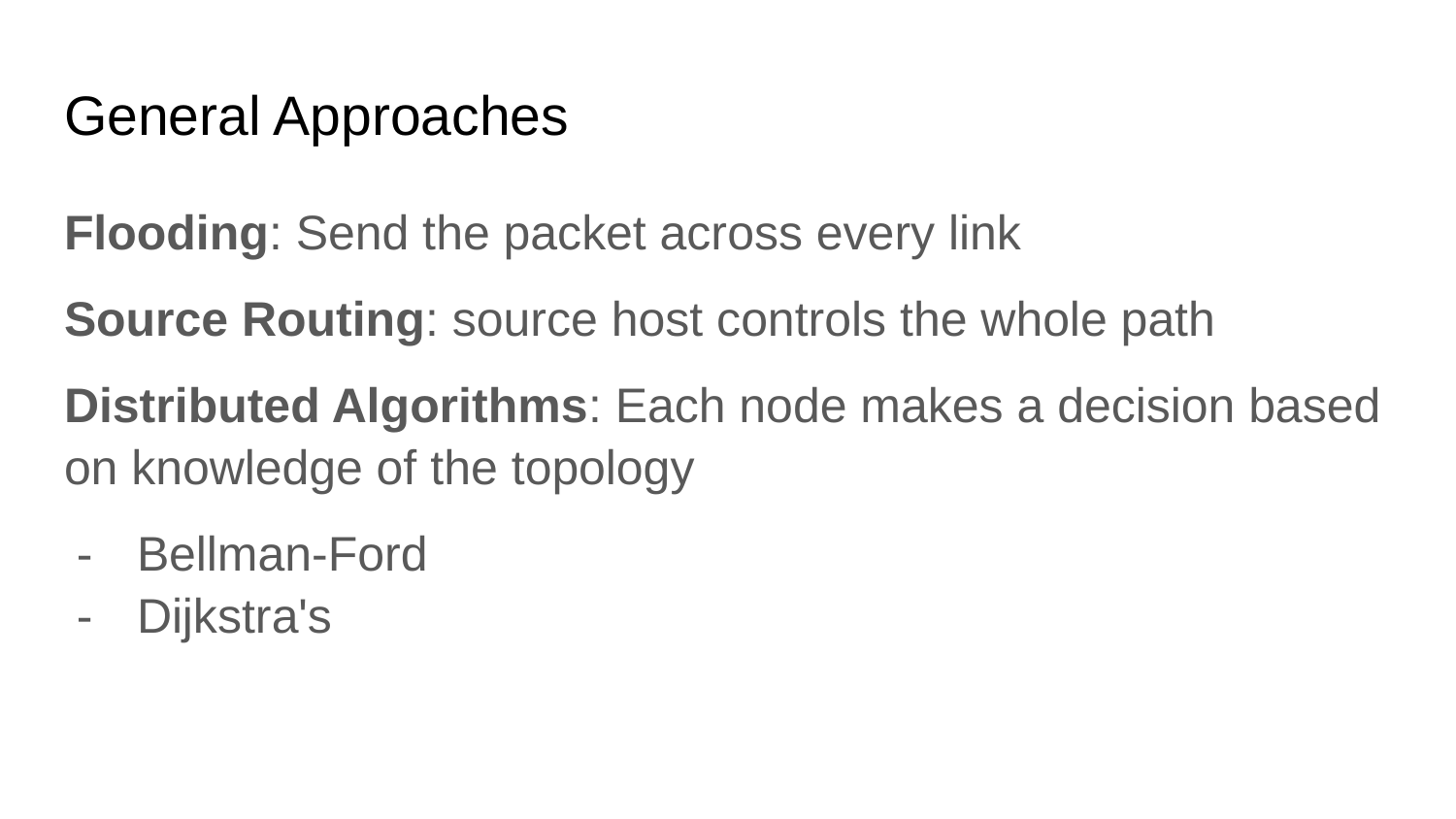

# General Approaches
Flooding: Send the packet across every link
Source Routing: source host controls the whole path
Distributed Algorithms: Each node makes a decision based on knowledge of the topology
Bellman-Ford
Dijkstra's